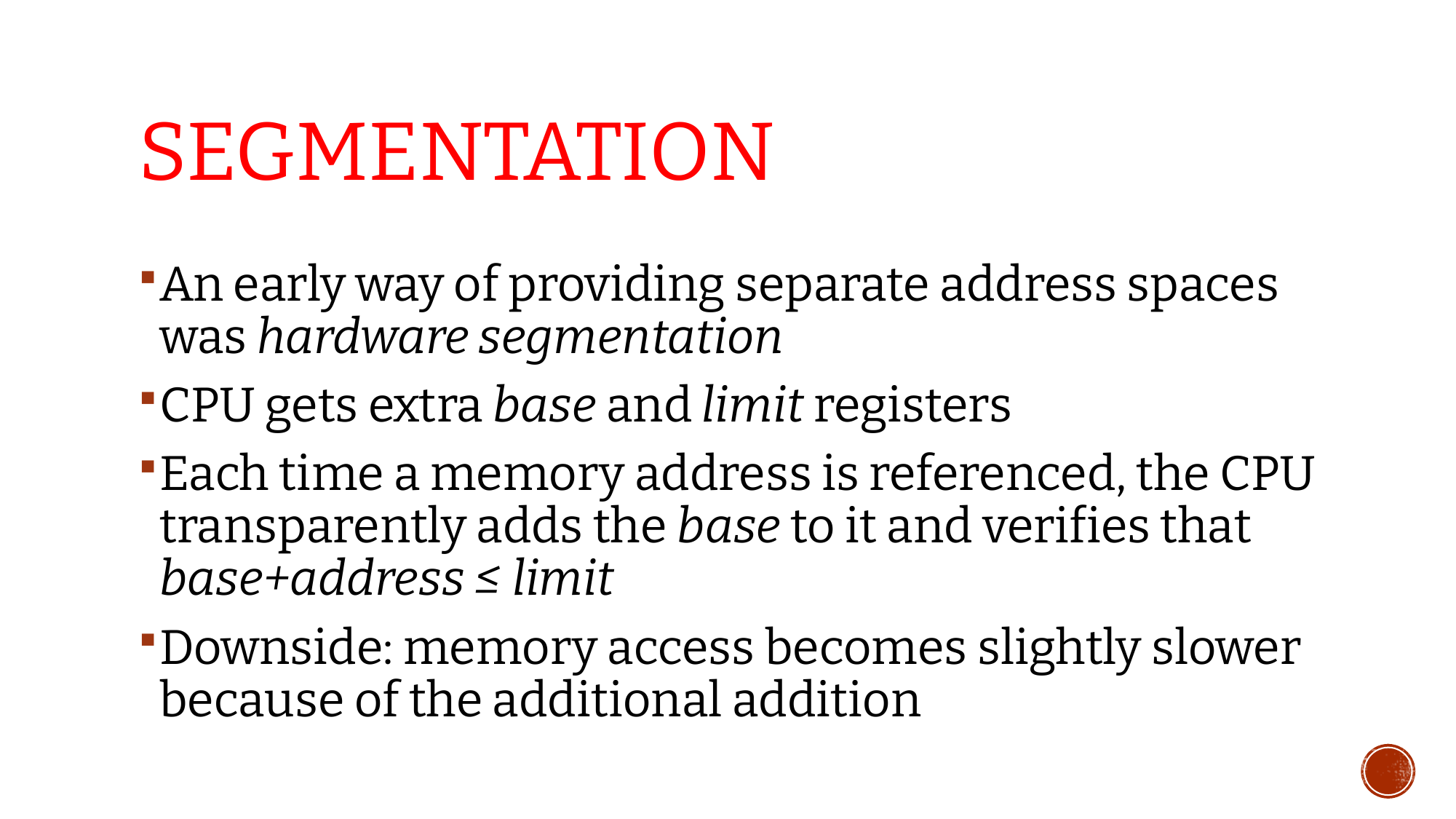

# Segmentation
An early way of providing separate address spaces was hardware segmentation
CPU gets extra base and limit registers
Each time a memory address is referenced, the CPU transparently adds the base to it and verifies that base+address ≤ limit
Downside: memory access becomes slightly slower because of the additional addition